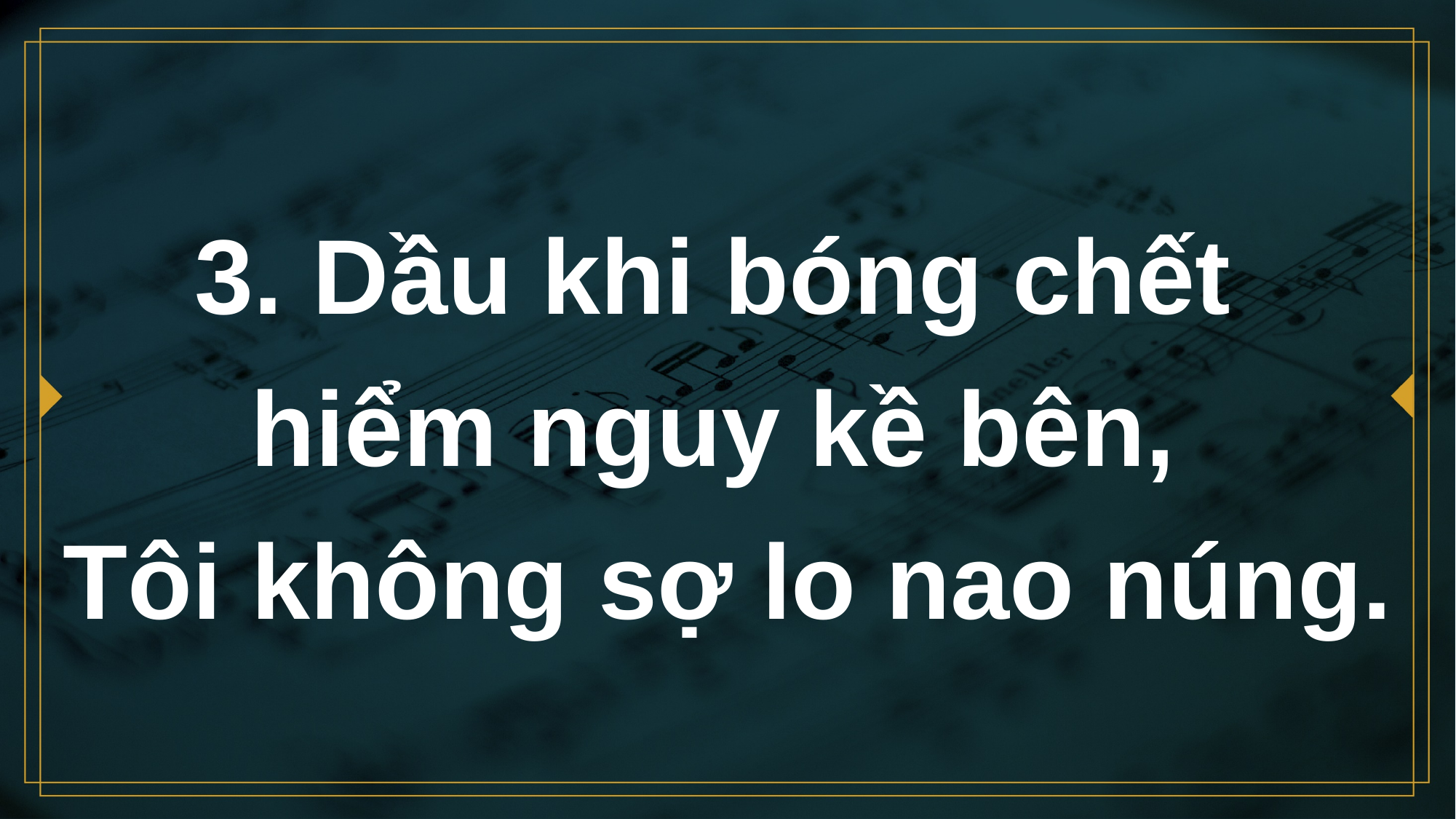

# 3. Dầu khi bóng chết hiểm nguy kề bên, Tôi không sợ lo nao núng.